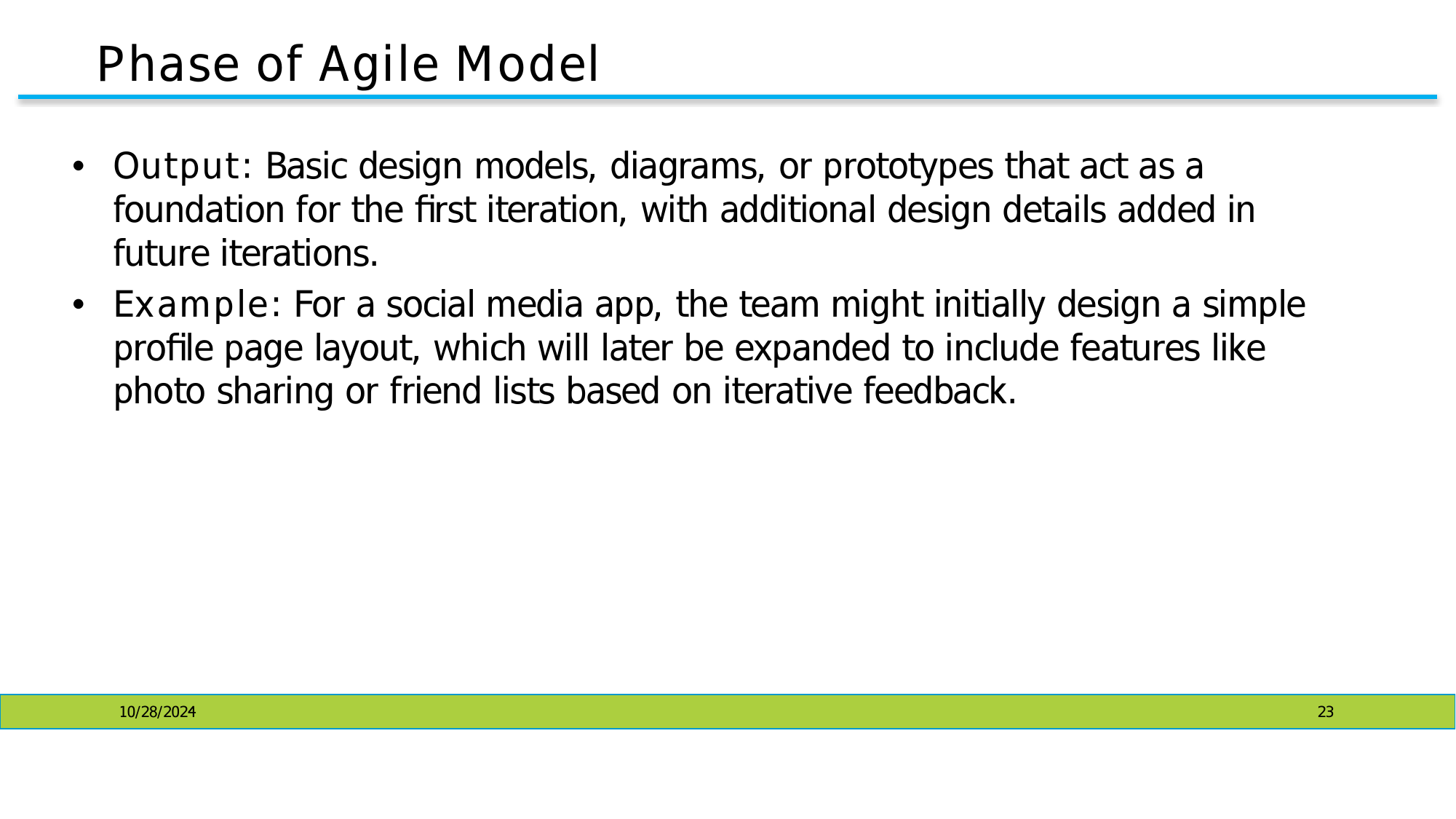

# Phase of Agile Model
Output: Basic design models, diagrams, or prototypes that act as a foundation for the first iteration, with additional design details added in future iterations.
Example: For a social media app, the team might initially design a simple profile page layout, which will later be expanded to include features like photo sharing or friend lists based on iterative feedback.

10/28/2024
23